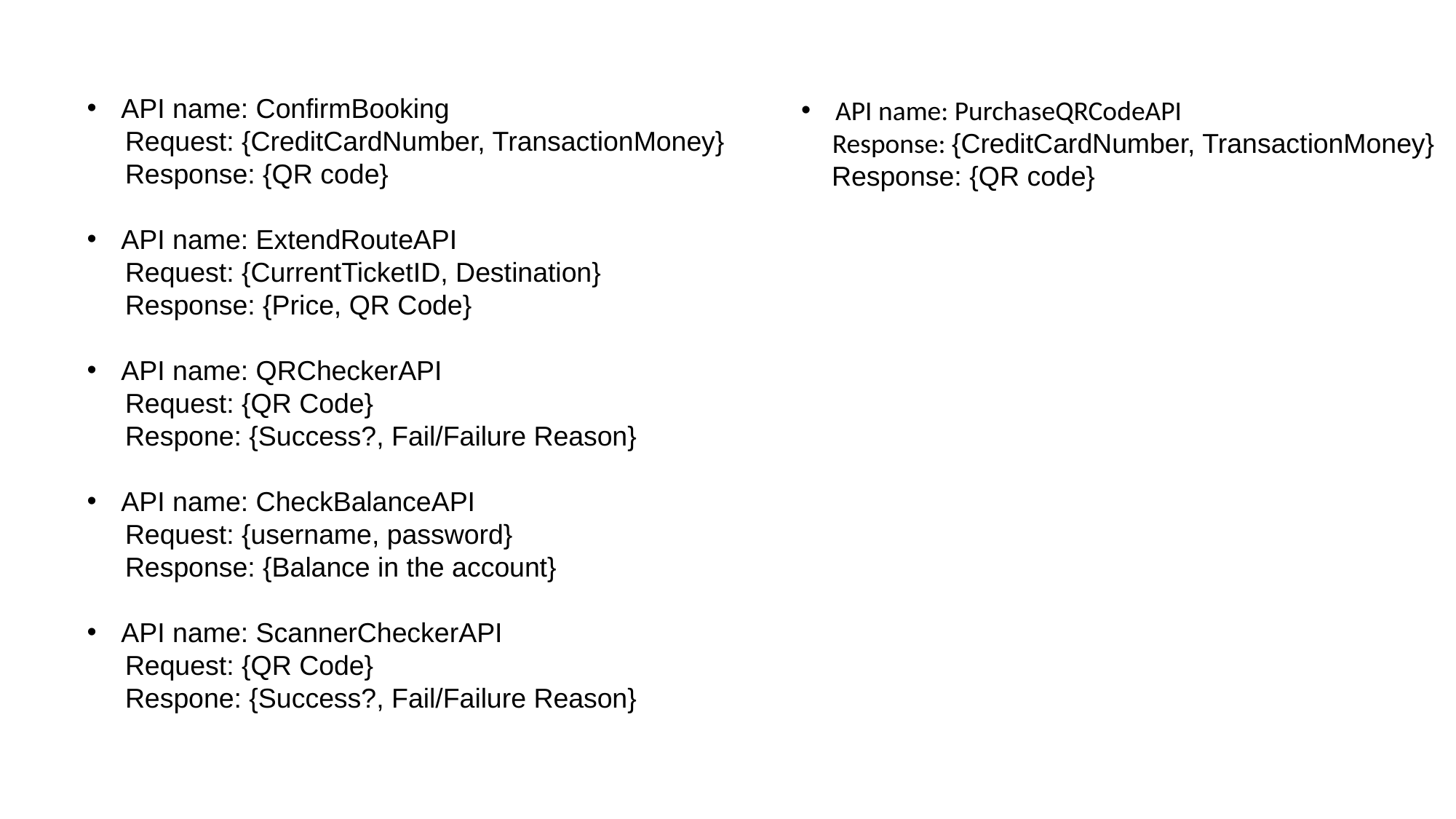

API name: ConfirmBooking
     Request: {CreditCardNumber, TransactionMoney}
     Response: {QR code}

API name: ExtendRouteAPI
     Request: {CurrentTicketID, Destination}
     Response: {Price, QR Code}

API name: QRCheckerAPI
     Request: {QR Code}
     Respone: {Success?, Fail/Failure Reason}

API name: CheckBalanceAPI
     Request: {username, password}
     Response: {Balance in the account}

API name: ScannerCheckerAPI
     Request: {QR Code}
     Respone: {Success?, Fail/Failure Reason}

API name: PurchaseQRCodeAPI
     Response: {CreditCardNumber, TransactionMoney}
    Response: {QR code}